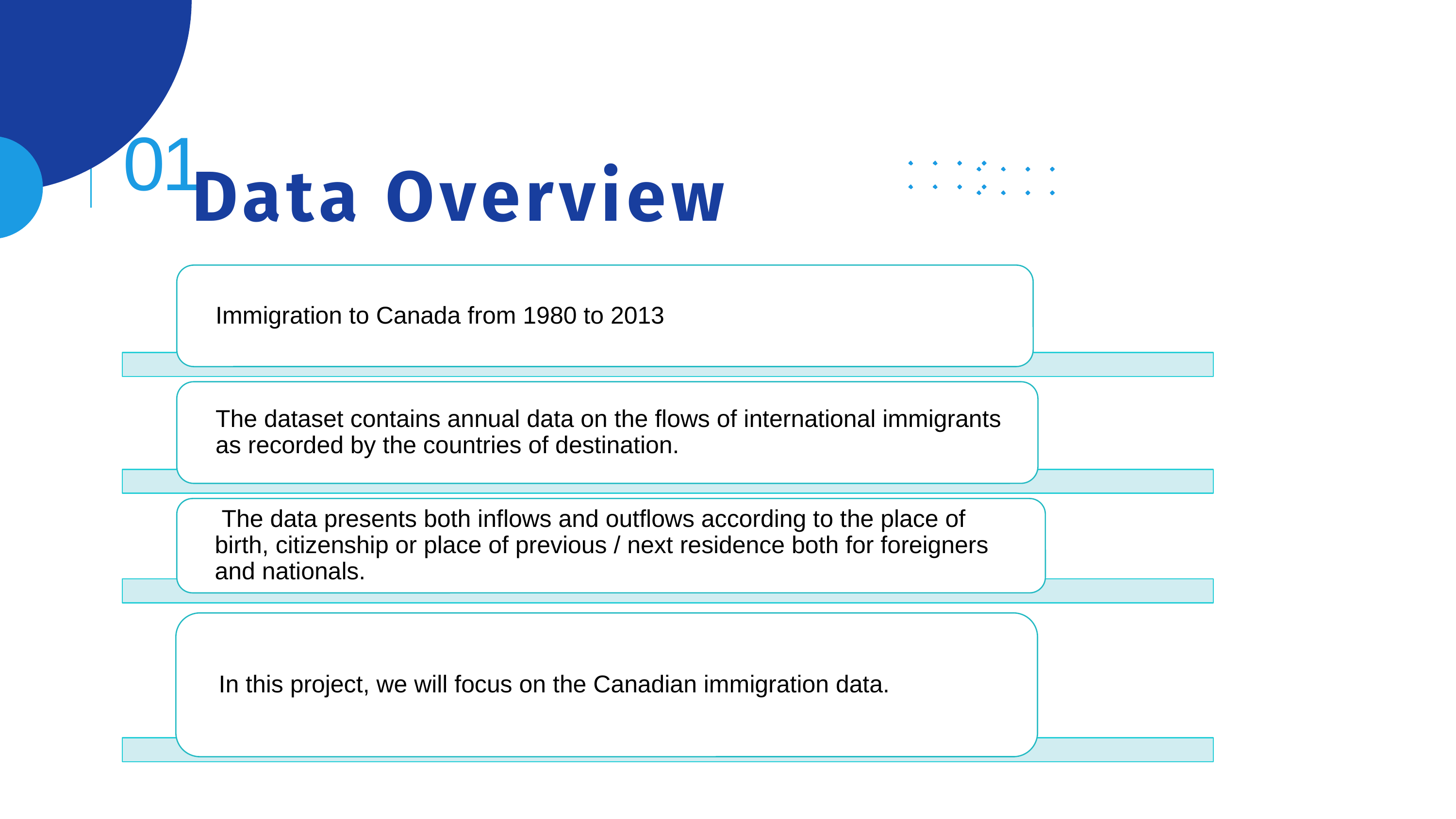

# 01
Data Overview

Immigration to Canada from 1980 to 2013
The dataset contains annual data on the flows of international immigrants as recorded by the countries of destination.
 The data presents both inflows and outflows according to the place of birth, citizenship or place of previous / next residence both for foreigners and nationals.
In this project, we will focus on the Canadian immigration data.